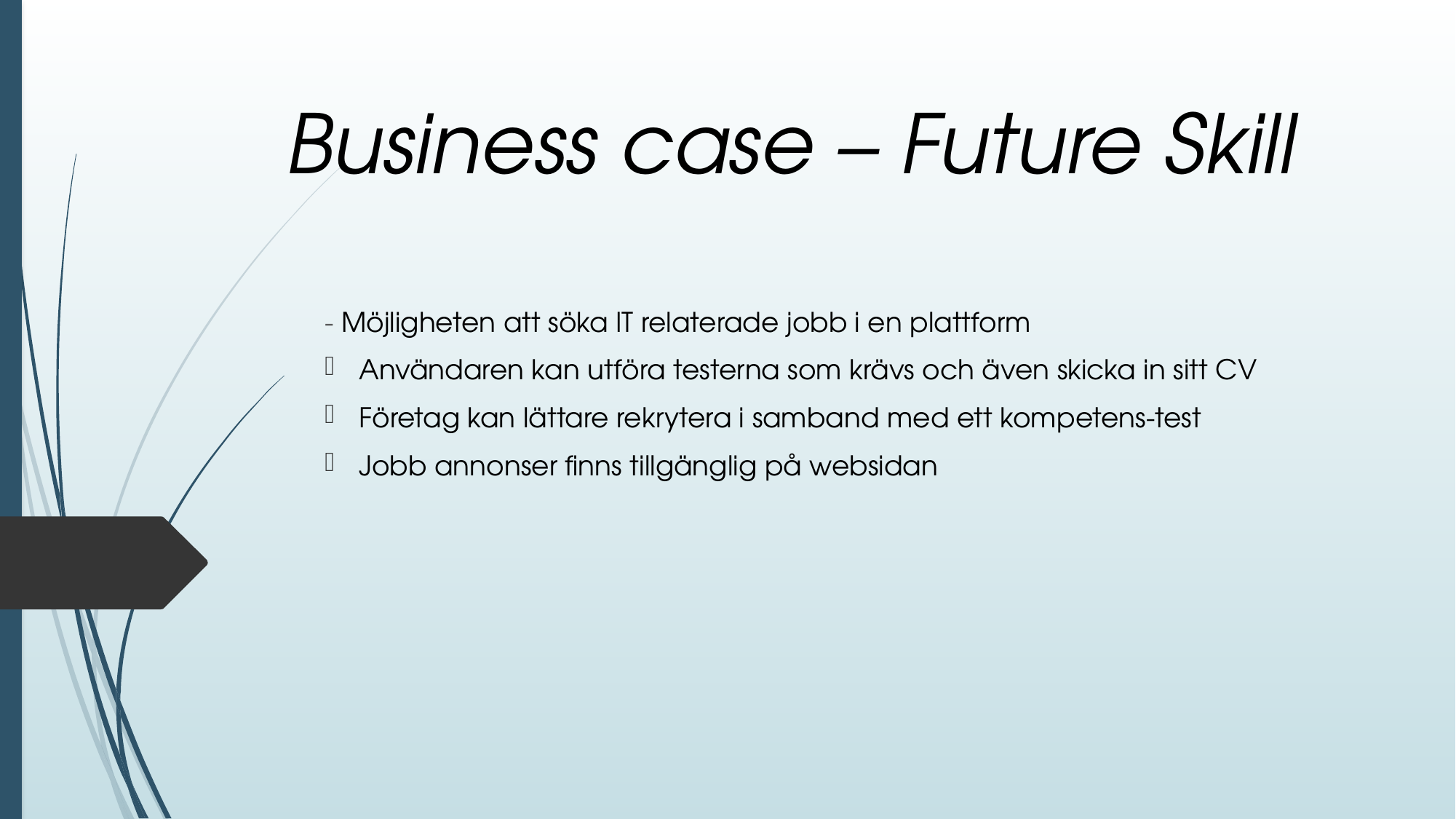

# Business case – Future Skill
- Möjligheten att söka IT relaterade jobb i en plattform
Användaren kan utföra testerna som krävs och även skicka in sitt CV
Företag kan lättare rekrytera i samband med ett kompetens-test
Jobb annonser finns tillgänglig på websidan